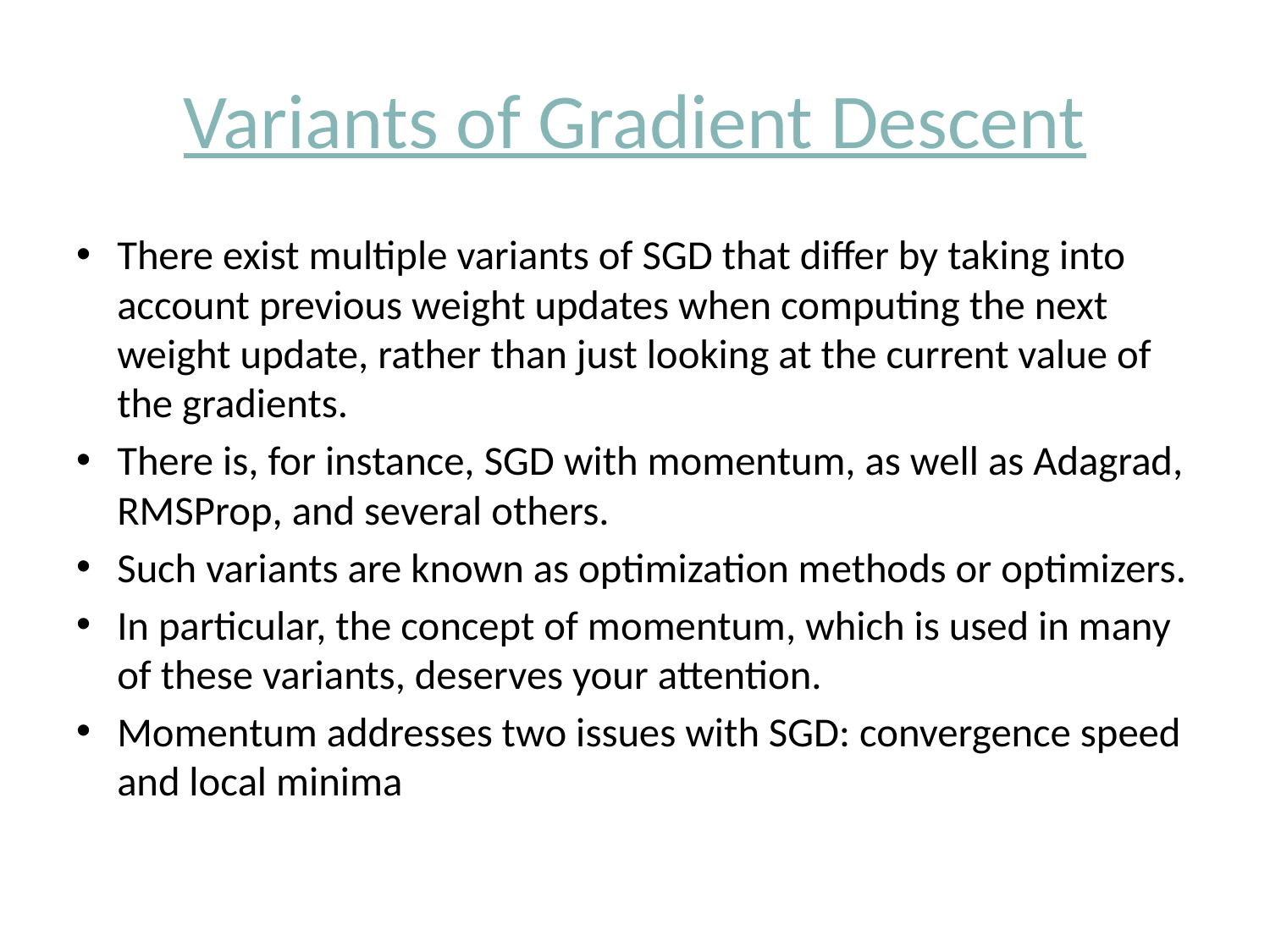

# Variants of Gradient Descent
There exist multiple variants of SGD that differ by taking into account previous weight updates when computing the next weight update, rather than just looking at the current value of the gradients.
There is, for instance, SGD with momentum, as well as Adagrad, RMSProp, and several others.
Such variants are known as optimization methods or optimizers.
In particular, the concept of momentum, which is used in many of these variants, deserves your attention.
Momentum addresses two issues with SGD: convergence speed and local minima